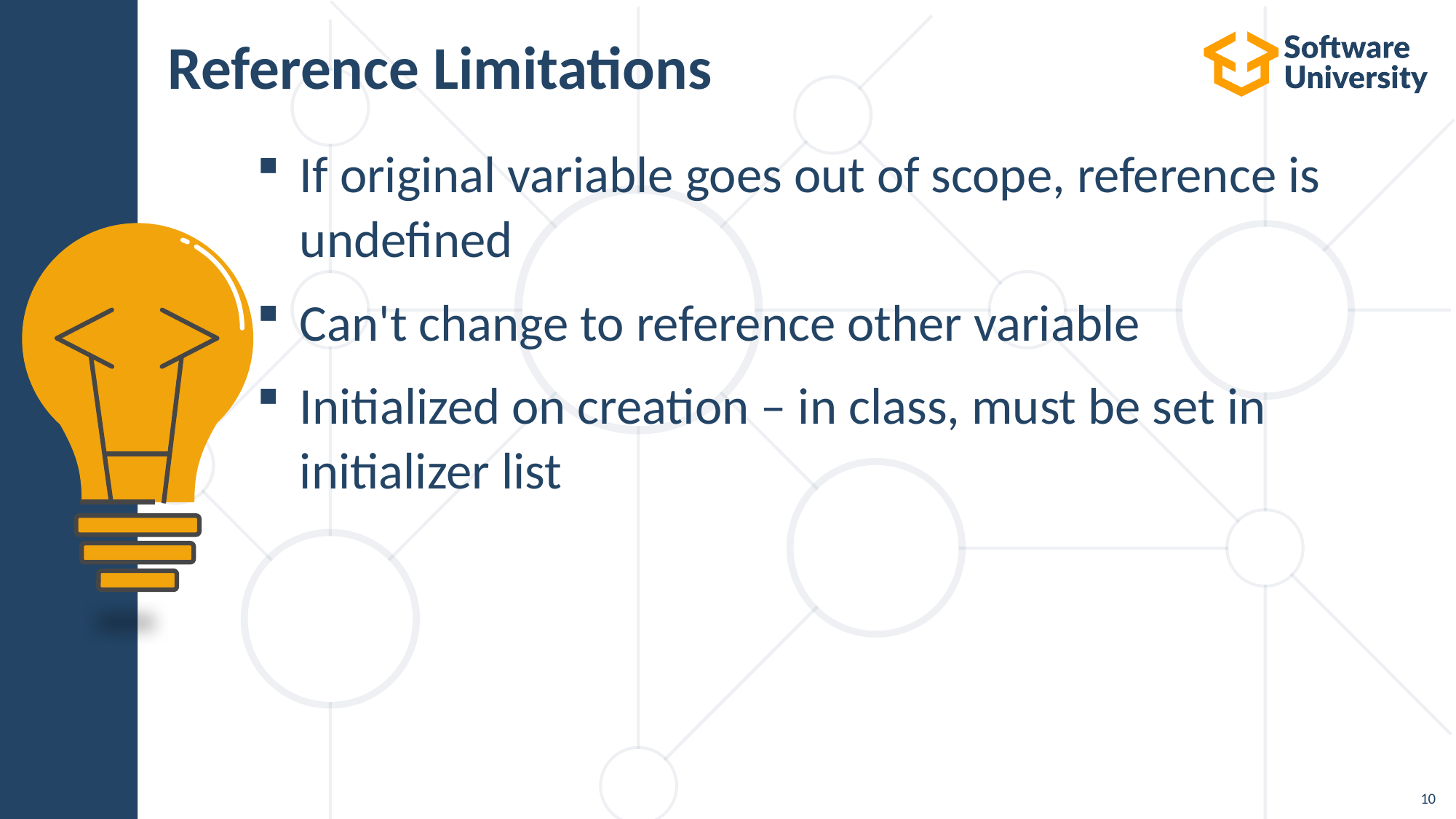

# Reference Limitations
If original variable goes out of scope, reference is undefined
Can't change to reference other variable
Initialized on creation – in class, must be set in initializer list
10